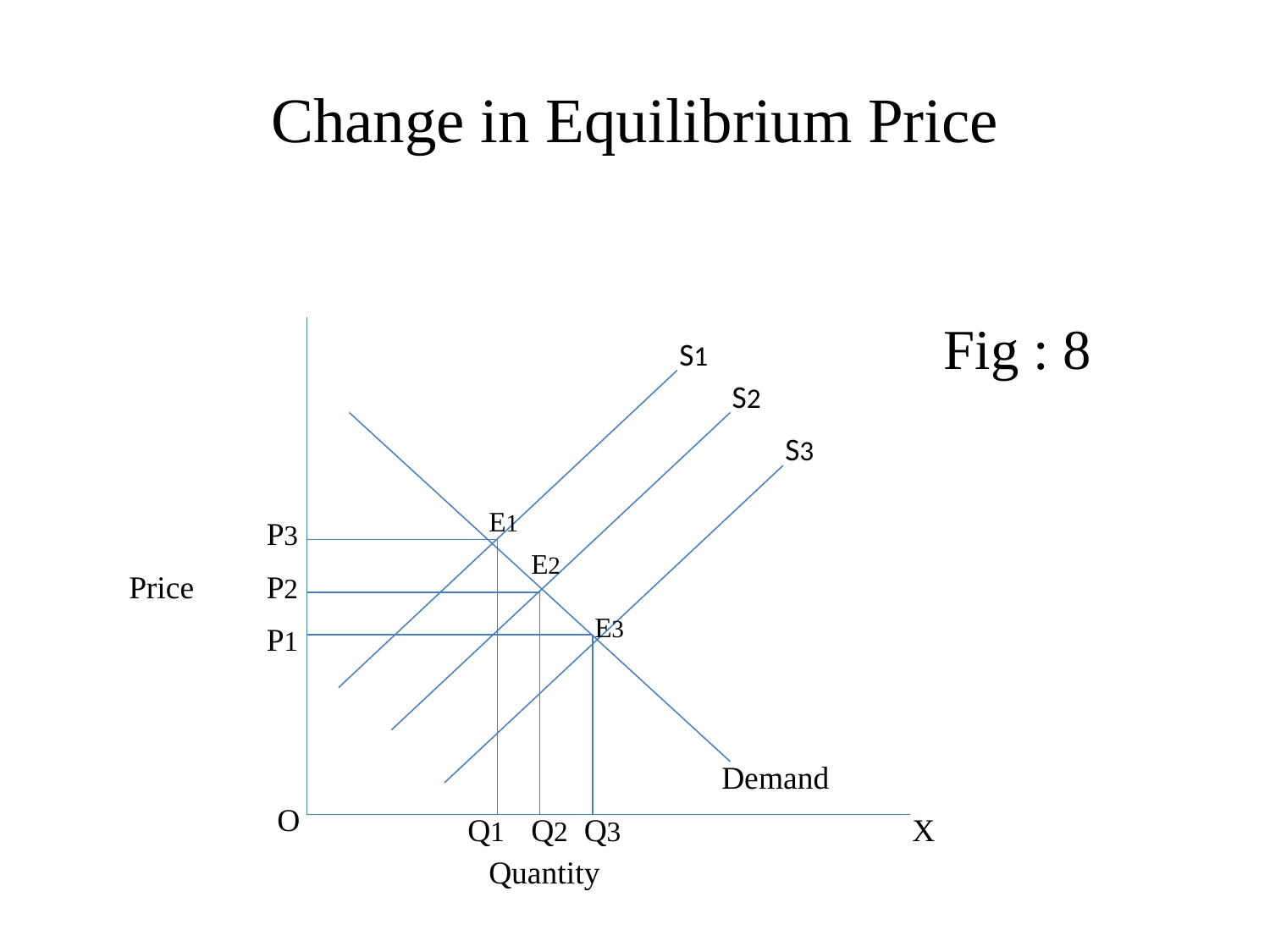

# Change in Equilibrium Price
Fig : 8
S1
S2
S3
E1
P3
E2
Price
P2
E3
P1
Demand
O
Q1
Q2
Q3
X
Quantity